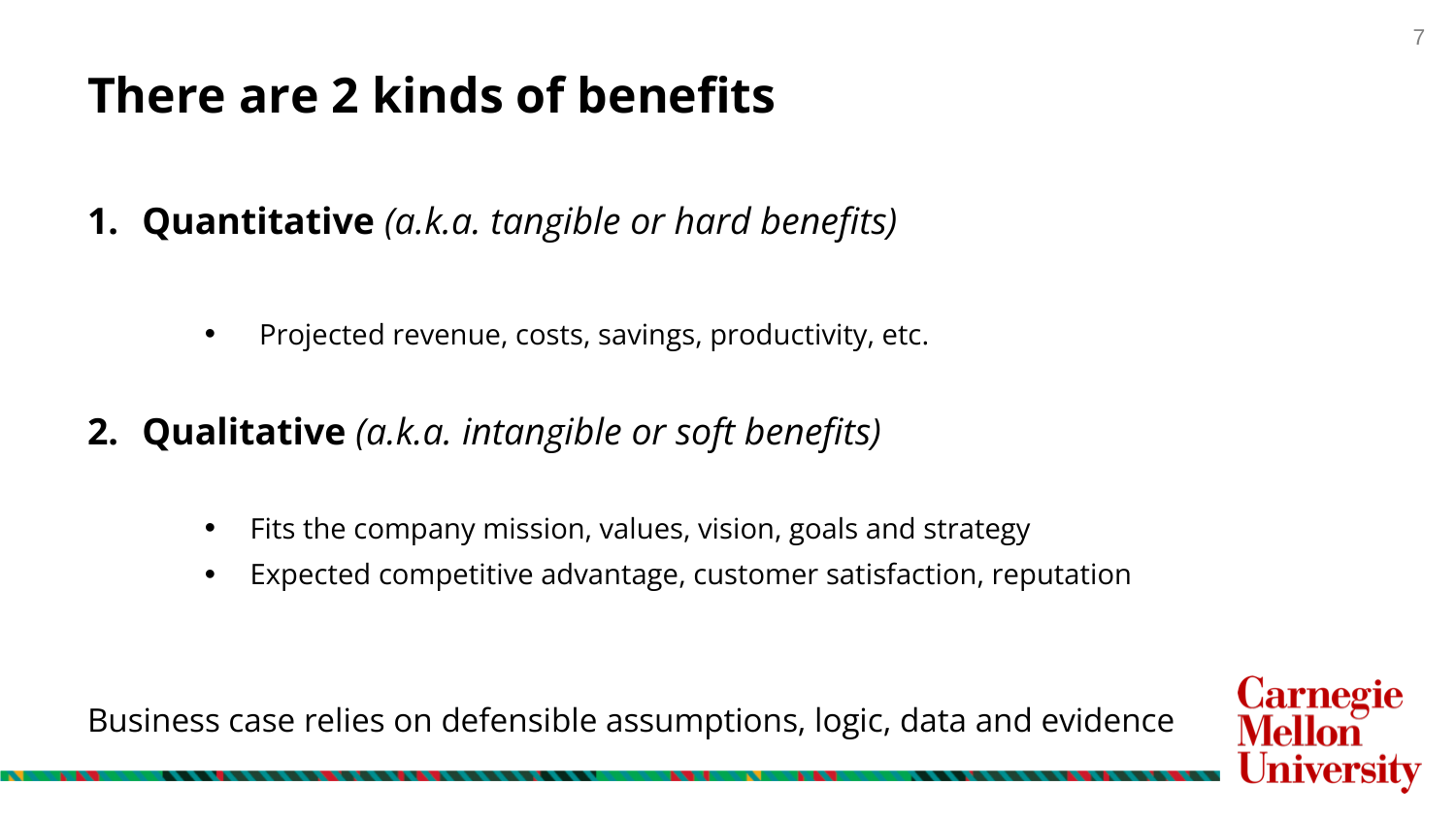

# There are 2 kinds of benefits
Quantitative (a.k.a. tangible or hard benefits)

Projected revenue, costs, savings, productivity, etc.

Qualitative (a.k.a. intangible or soft benefits)

Fits the company mission, values, vision, goals and strategy
Expected competitive advantage, customer satisfaction, reputation

Business case relies on defensible assumptions, logic, data and evidence